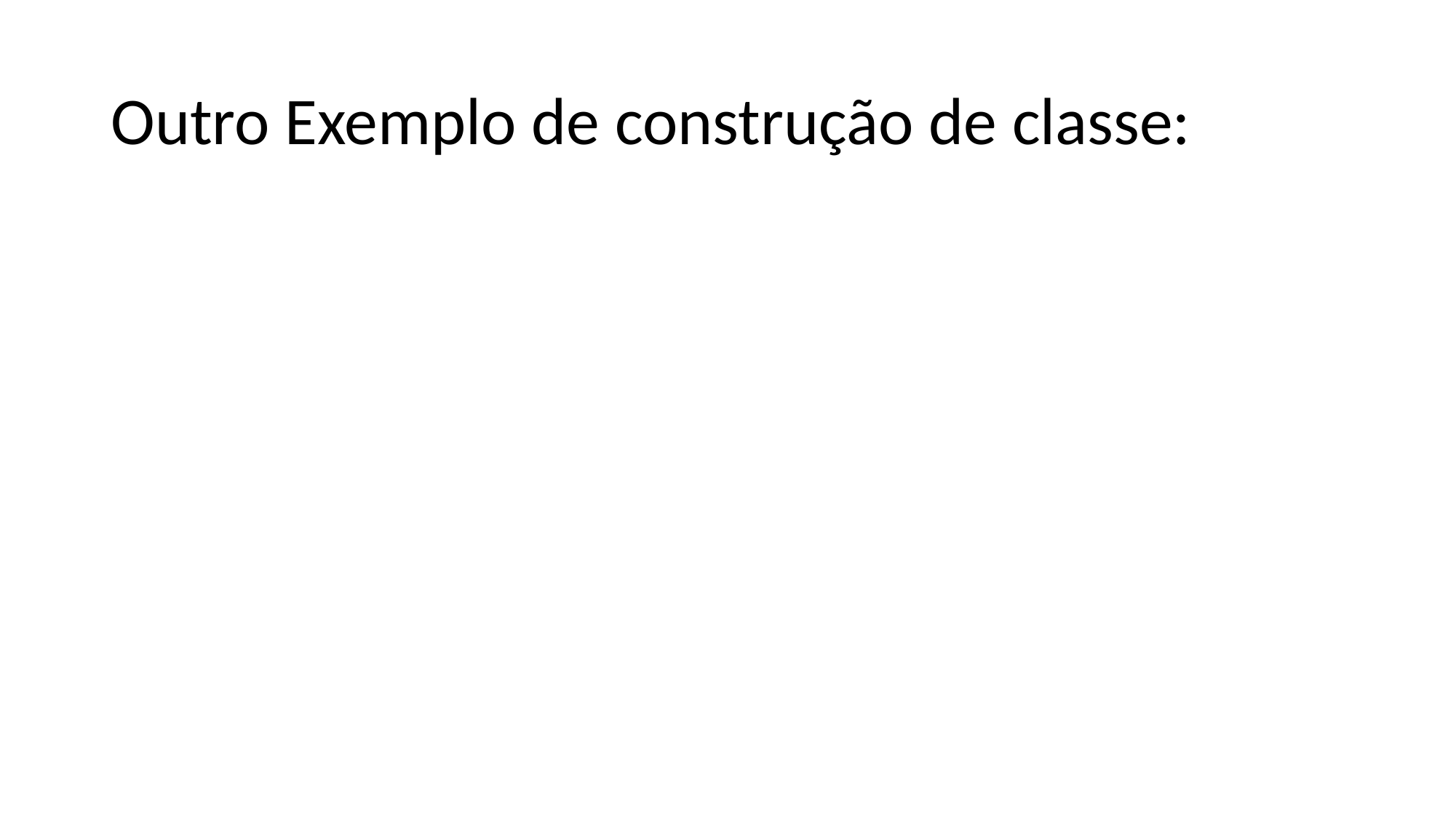

# Outro Exemplo de construção de classe: